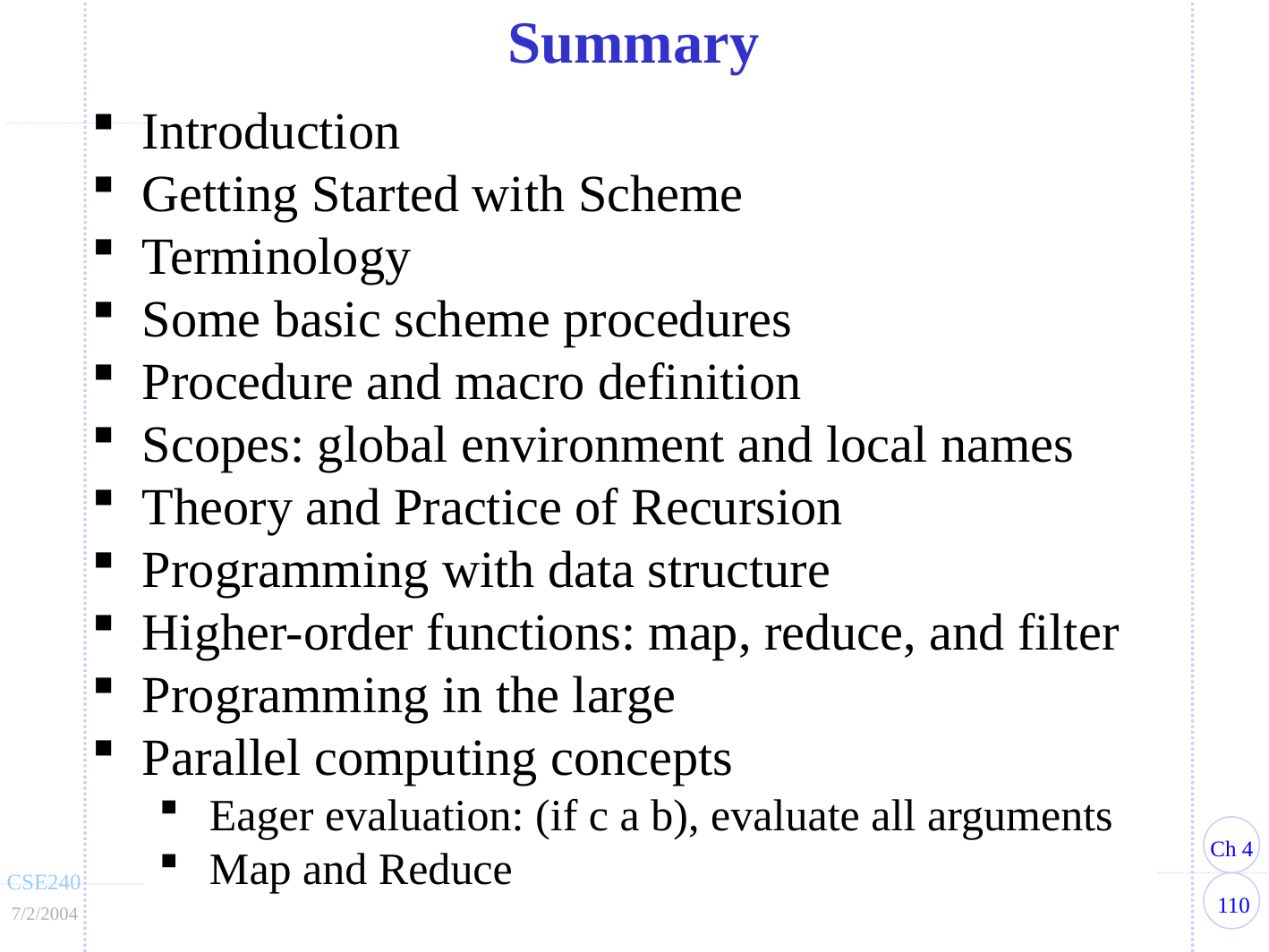

Summary
Introduction
Getting Started with Scheme
Terminology
Some basic scheme procedures
Procedure and macro definition
Scopes: global environment and local names
Theory and Practice of Recursion
Programming with data structure
Higher-order functions: map, reduce, and filter
Programming in the large
Parallel computing concepts
Eager evaluation: (if c a b), evaluate all arguments
Map and Reduce